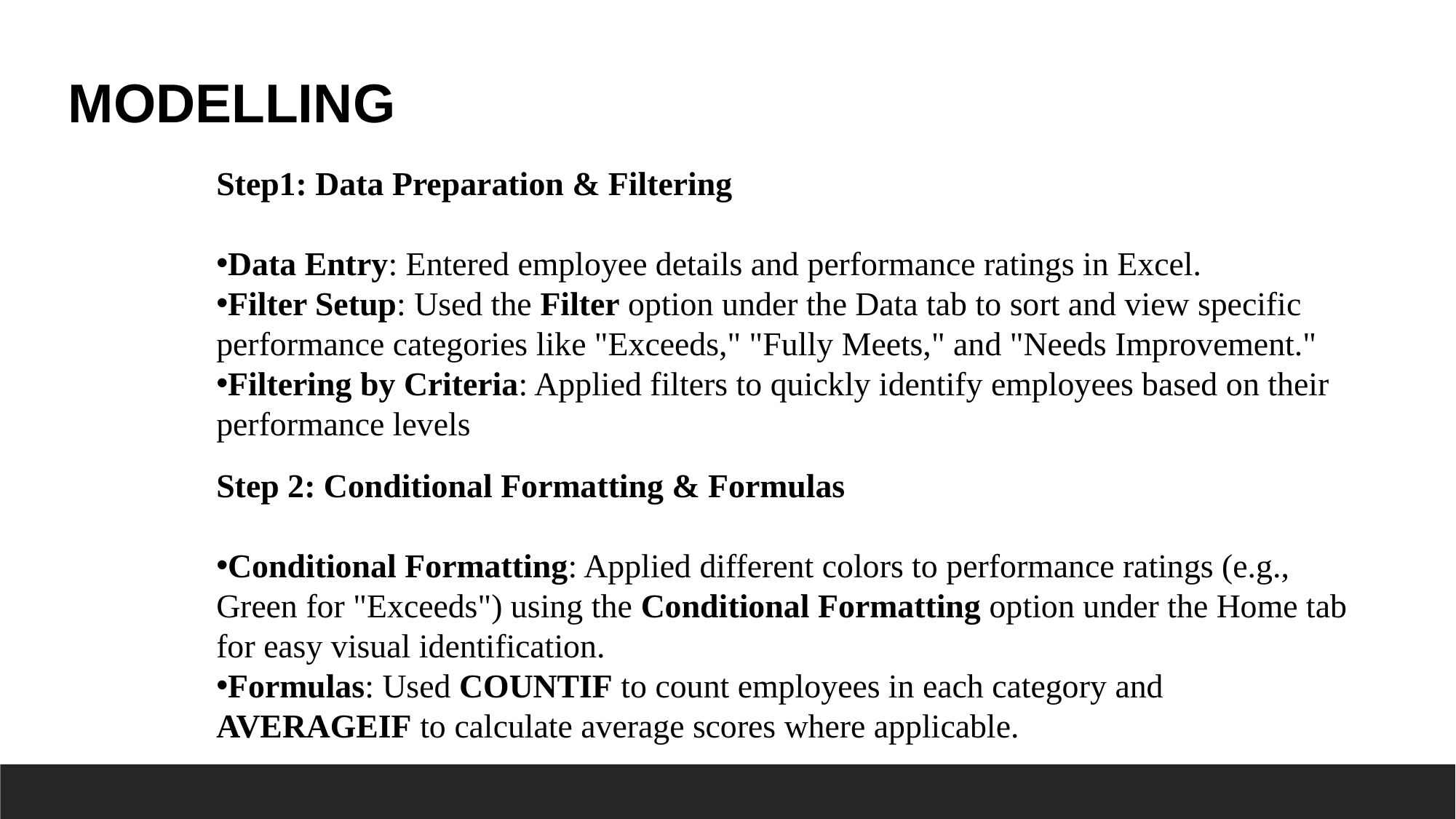

MODELLING
Step1: Data Preparation & Filtering

Data Entry: Entered employee details and performance ratings in Excel.
Filter Setup: Used the Filter option under the Data tab to sort and view specific performance categories like "Exceeds," "Fully Meets," and "Needs Improvement."
Filtering by Criteria: Applied filters to quickly identify employees based on their performance levels
Step 2: Conditional Formatting & Formulas

Conditional Formatting: Applied different colors to performance ratings (e.g., Green for "Exceeds") using the Conditional Formatting option under the Home tab for easy visual identification.
Formulas: Used COUNTIF to count employees in each category and AVERAGEIF to calculate average scores where applicable.